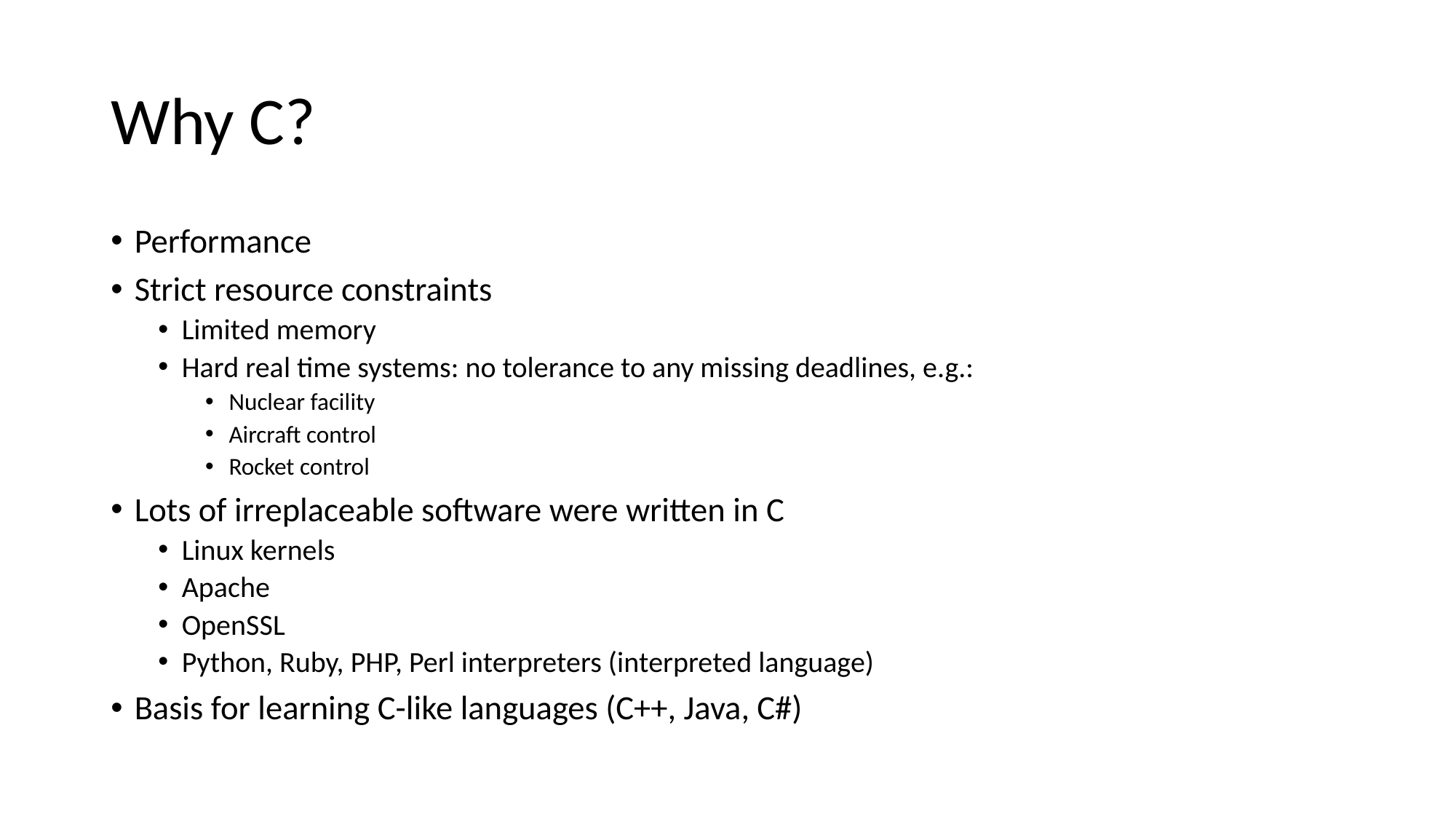

# Why C?
Performance
Strict resource constraints
Limited memory
Hard real time systems: no tolerance to any missing deadlines, e.g.:
Nuclear facility
Aircraft control
Rocket control
Lots of irreplaceable software were written in C
Linux kernels
Apache
OpenSSL
Python, Ruby, PHP, Perl interpreters (interpreted language)
Basis for learning C-like languages (C++, Java, C#)